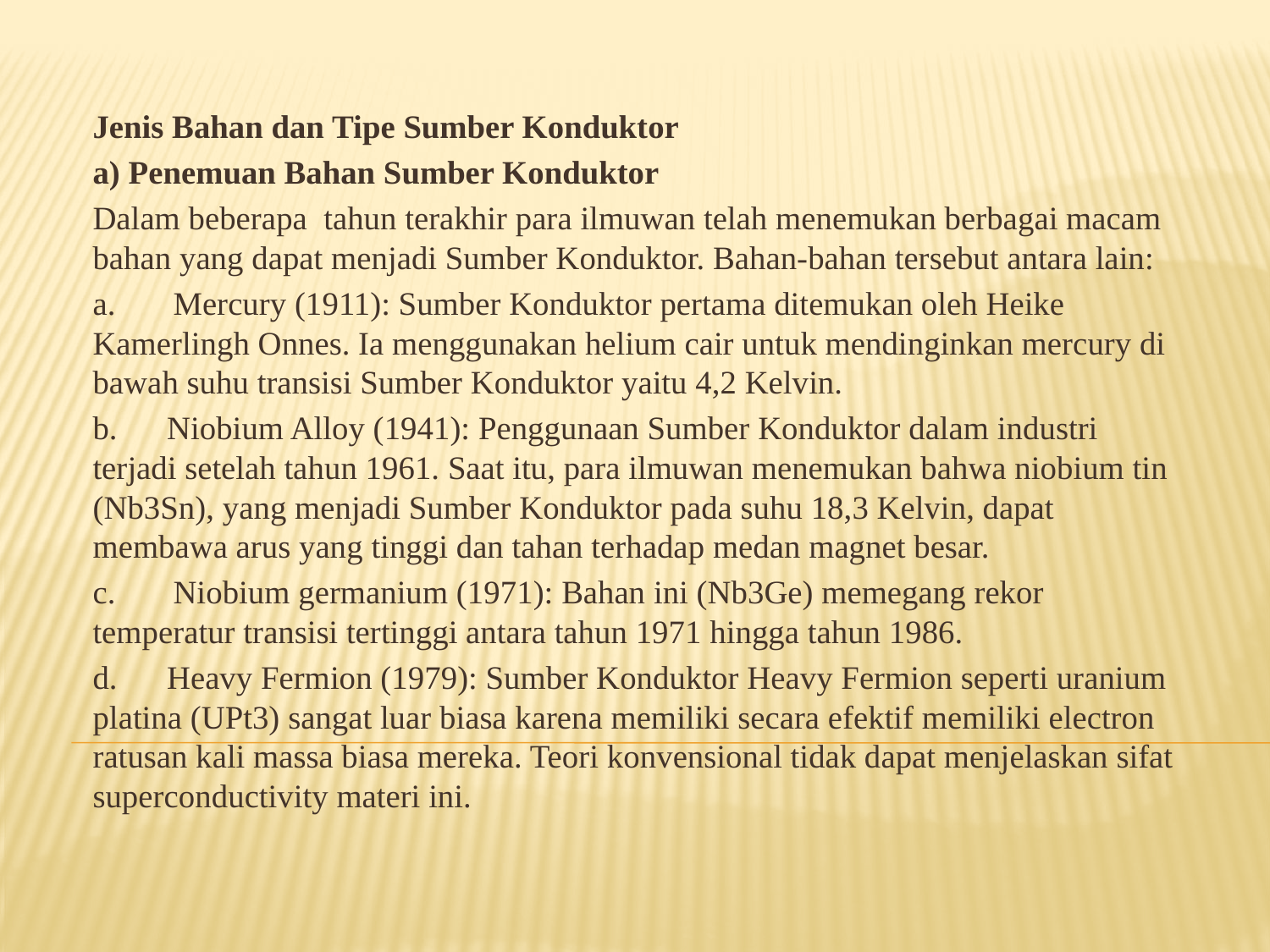

Jenis Bahan dan Tipe Sumber Konduktor
a) Penemuan Bahan Sumber Konduktor
Dalam beberapa  tahun terakhir para ilmuwan telah menemukan berbagai macam bahan yang dapat menjadi Sumber Konduktor. Bahan-bahan tersebut antara lain:
a.       Mercury (1911): Sumber Konduktor pertama ditemukan oleh Heike Kamerlingh Onnes. Ia menggunakan helium cair untuk mendinginkan mercury di bawah suhu transisi Sumber Konduktor yaitu 4,2 Kelvin.
b.      Niobium Alloy (1941): Penggunaan Sumber Konduktor dalam industri terjadi setelah tahun 1961. Saat itu, para ilmuwan menemukan bahwa niobium tin (Nb3Sn), yang menjadi Sumber Konduktor pada suhu 18,3 Kelvin, dapat membawa arus yang tinggi dan tahan terhadap medan magnet besar.
c.       Niobium germanium (1971): Bahan ini (Nb3Ge) memegang rekor temperatur transisi tertinggi antara tahun 1971 hingga tahun 1986.
d.      Heavy Fermion (1979): Sumber Konduktor Heavy Fermion seperti uranium platina (UPt3) sangat luar biasa karena memiliki secara efektif memiliki electron ratusan kali massa biasa mereka. Teori konvensional tidak dapat menjelaskan sifat superconductivity materi ini.